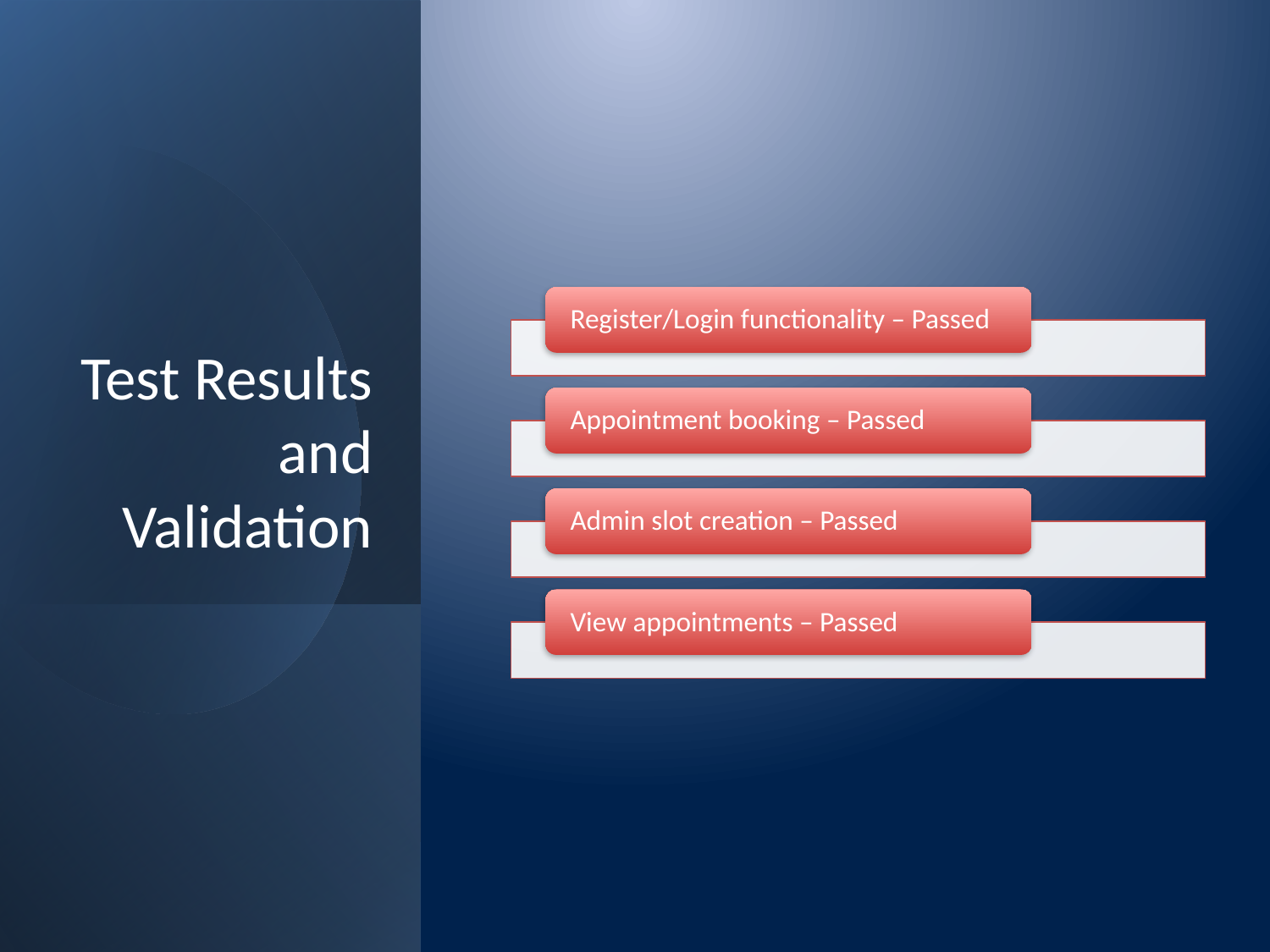

Register/Login functionality – Passed
Appointment booking – Passed
Admin slot creation – Passed
View appointments – Passed

# Test Results and Validation